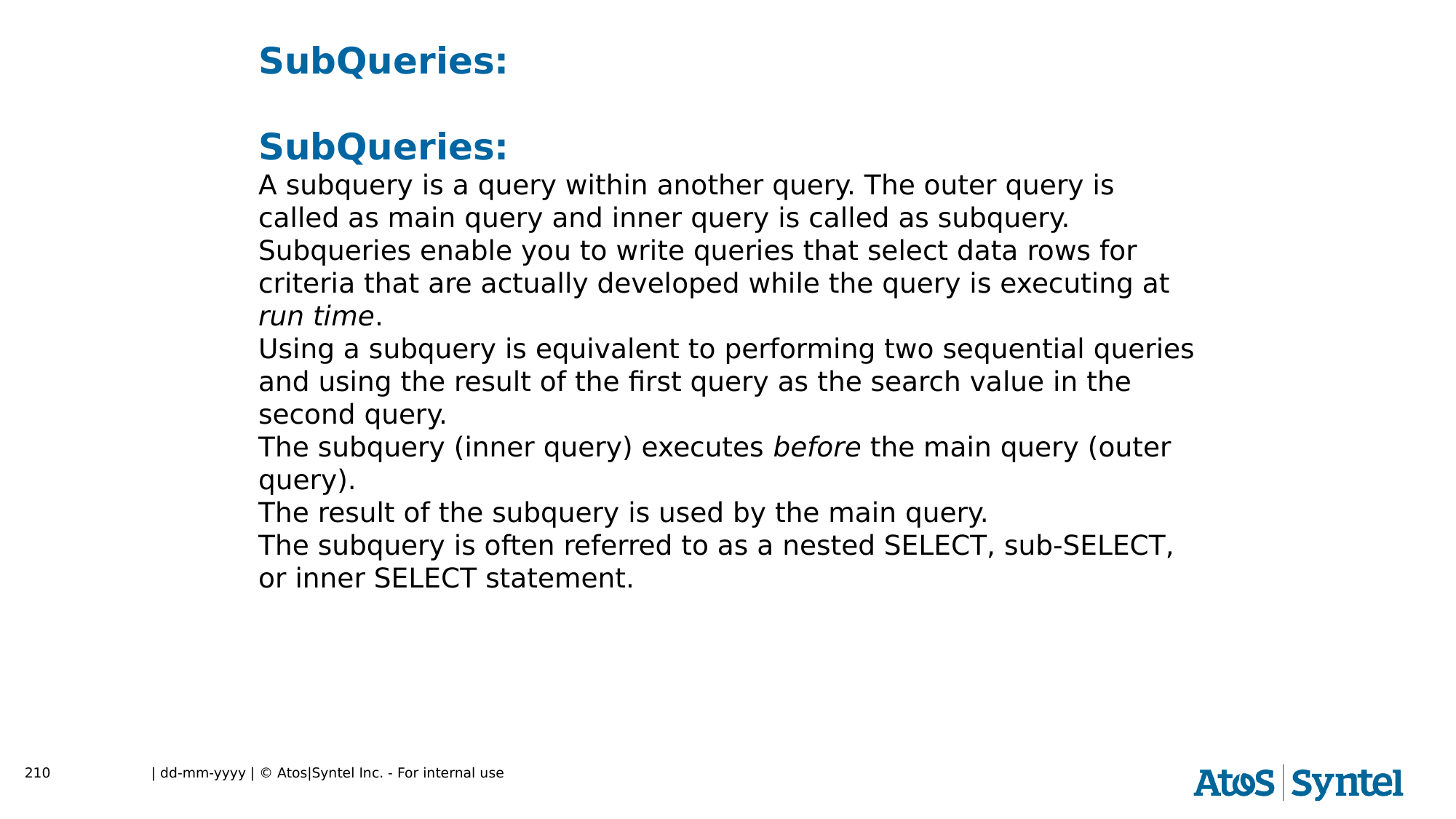

# SubQueries:
SubQueries:
A subquery is a query within another query. The outer query is called as main query and inner query is called as subquery.
Subqueries enable you to write queries that select data rows for criteria that are actually developed while the query is executing at run time.
Using a subquery is equivalent to performing two sequential queries and using the result of the first query as the search value in the second query.
The subquery (inner query) executes before the main query (outer query).
The result of the subquery is used by the main query.
The subquery is often referred to as a nested SELECT, sub-SELECT, or inner SELECT statement.